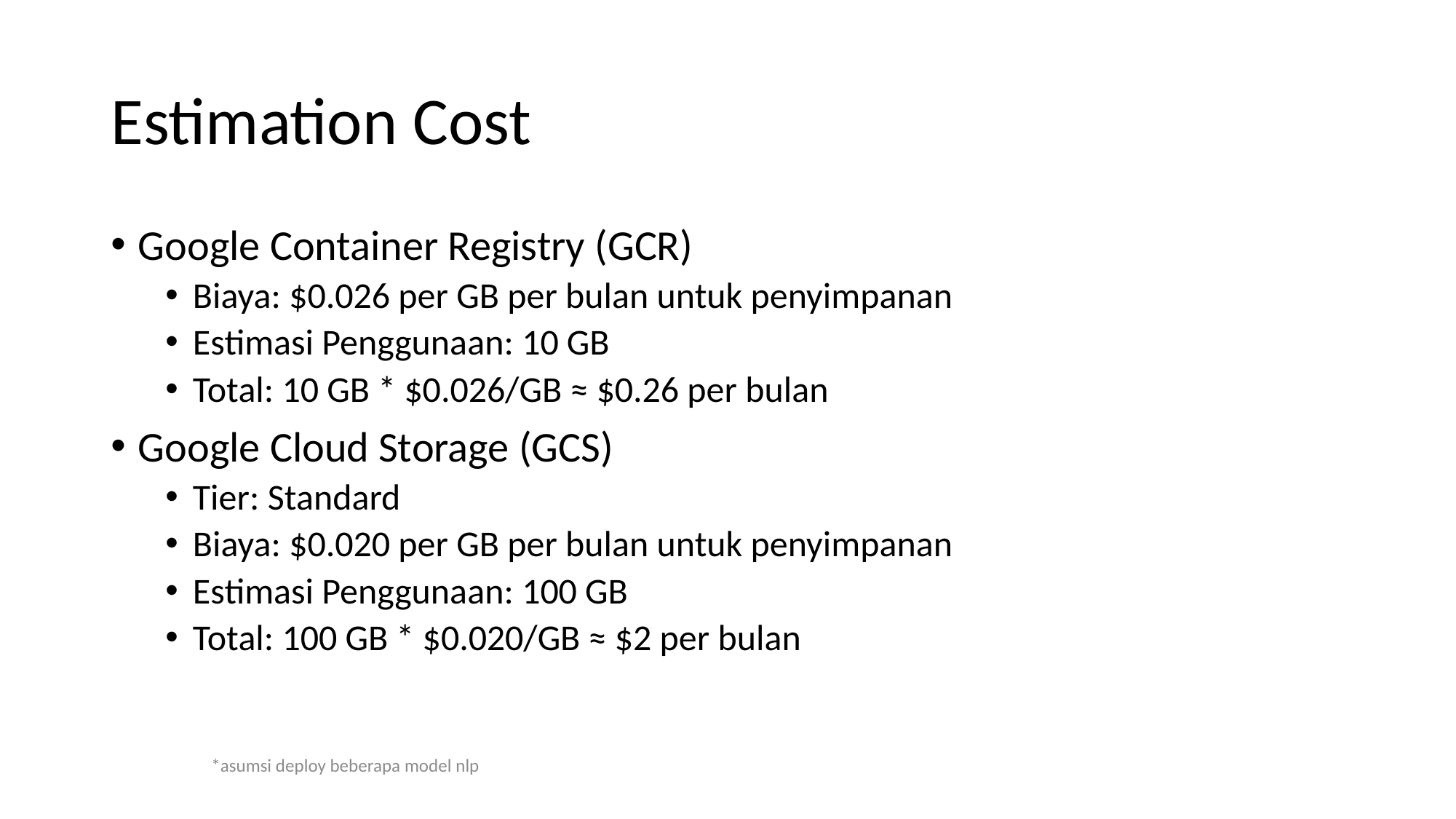

# Estimation Cost
Google Container Registry (GCR)
Biaya: $0.026 per GB per bulan untuk penyimpanan
Estimasi Penggunaan: 10 GB
Total: 10 GB * $0.026/GB ≈ $0.26 per bulan
Google Cloud Storage (GCS)
Tier: Standard
Biaya: $0.020 per GB per bulan untuk penyimpanan
Estimasi Penggunaan: 100 GB
Total: 100 GB * $0.020/GB ≈ $2 per bulan

*asumsi deploy beberapa model nlp